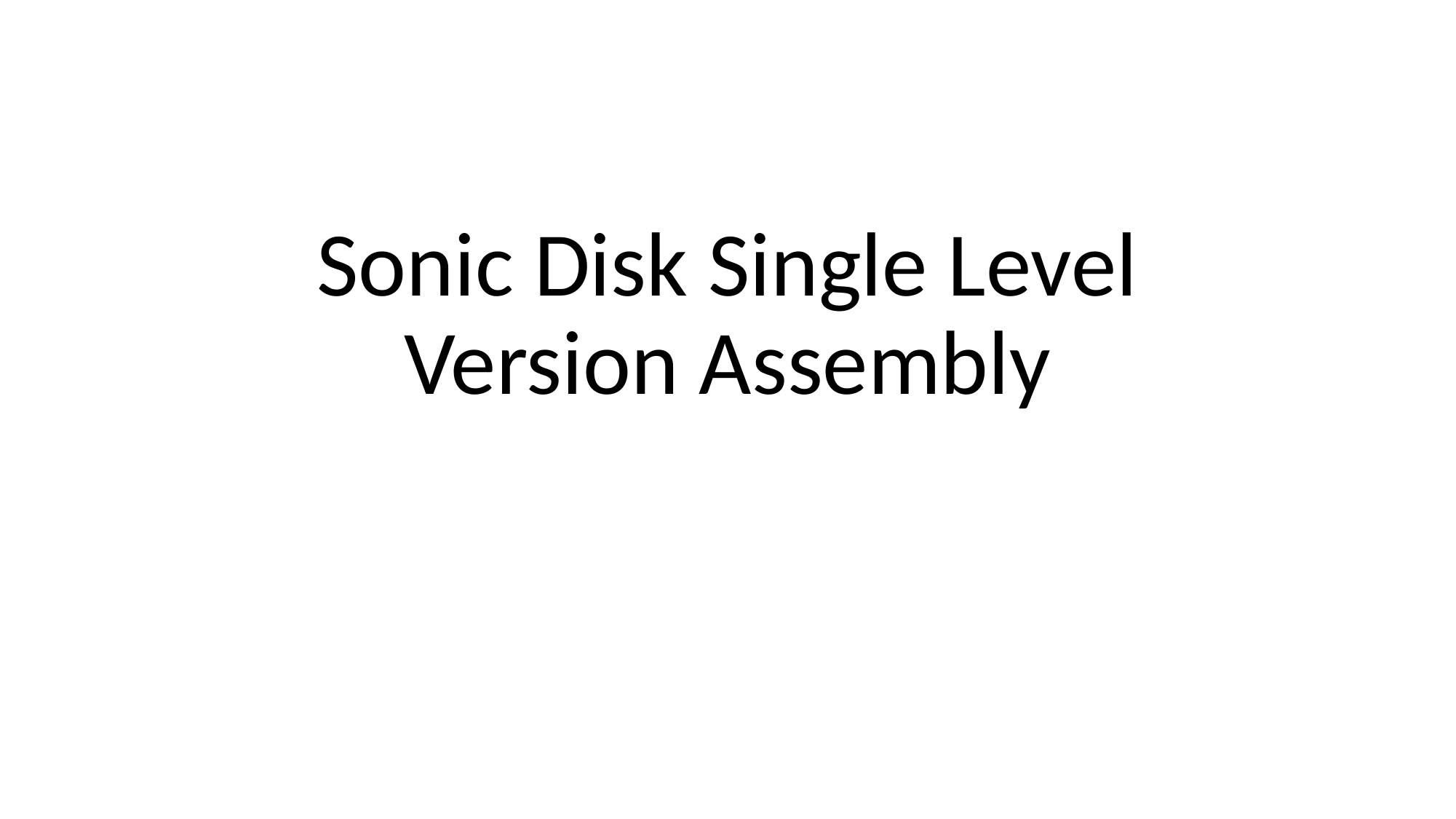

# Sonic Disk Single Level Version Assembly